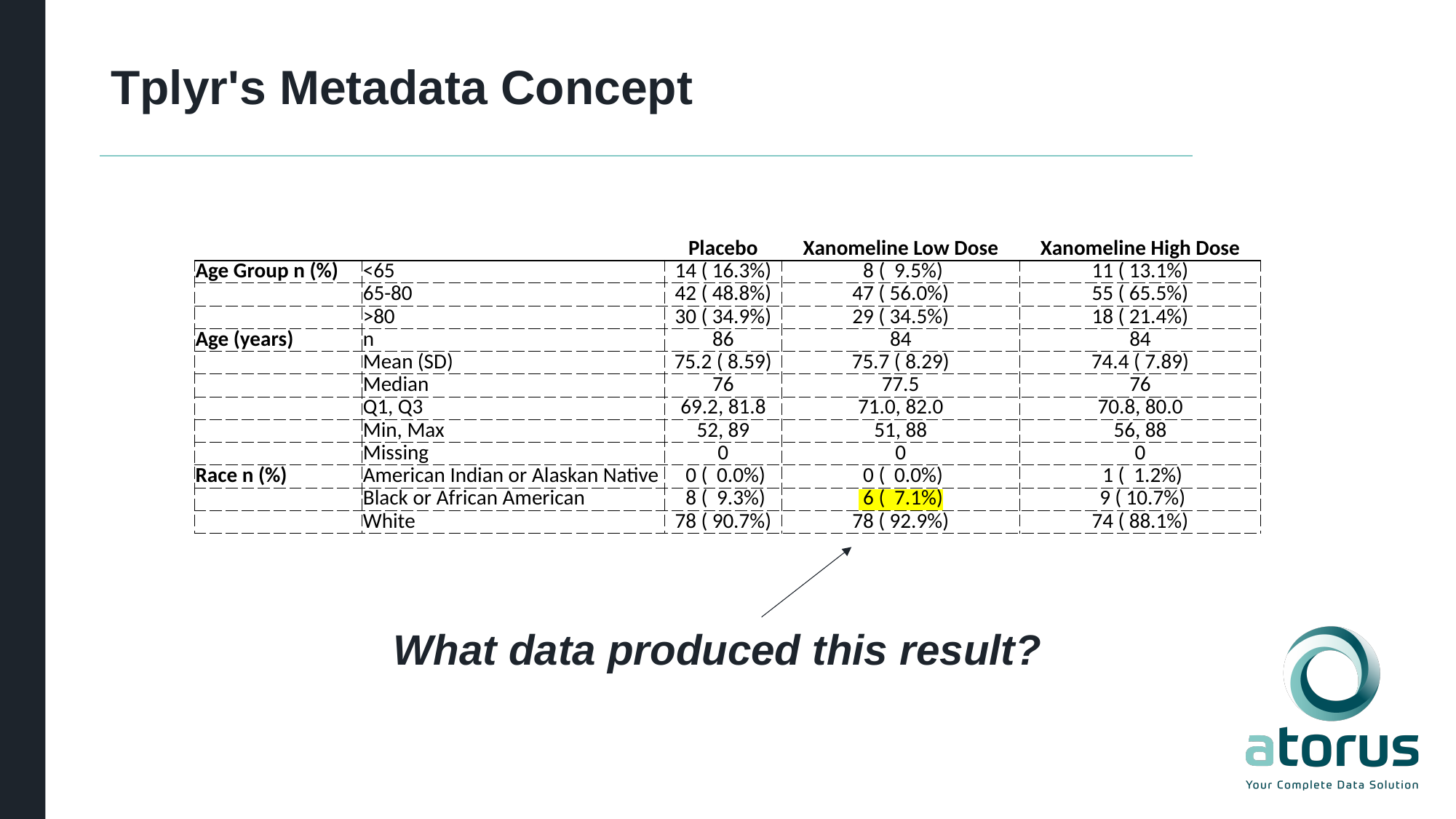

# Tplyr's Metadata Concept
|  |  | Placebo | Xanomeline Low Dose | Xanomeline High Dose |
| --- | --- | --- | --- | --- |
| Age Group n (%) | <65 | 14 ( 16.3%) | 8 ( 9.5%) | 11 ( 13.1%) |
|  | 65-80 | 42 ( 48.8%) | 47 ( 56.0%) | 55 ( 65.5%) |
|  | >80 | 30 ( 34.9%) | 29 ( 34.5%) | 18 ( 21.4%) |
| Age (years) | n | 86 | 84 | 84 |
|  | Mean (SD) | 75.2 ( 8.59) | 75.7 ( 8.29) | 74.4 ( 7.89) |
|  | Median | 76 | 77.5 | 76 |
|  | Q1, Q3 | 69.2, 81.8 | 71.0, 82.0 | 70.8, 80.0 |
|  | Min, Max | 52, 89 | 51, 88 | 56, 88 |
|  | Missing | 0 | 0 | 0 |
| Race n (%) | American Indian or Alaskan Native | 0 ( 0.0%) | 0 ( 0.0%) | 1 ( 1.2%) |
|  | Black or African American | 8 ( 9.3%) | 6 ( 7.1%) | 9 ( 10.7%) |
|  | White | 78 ( 90.7%) | 78 ( 92.9%) | 74 ( 88.1%) |
What data produced this result?